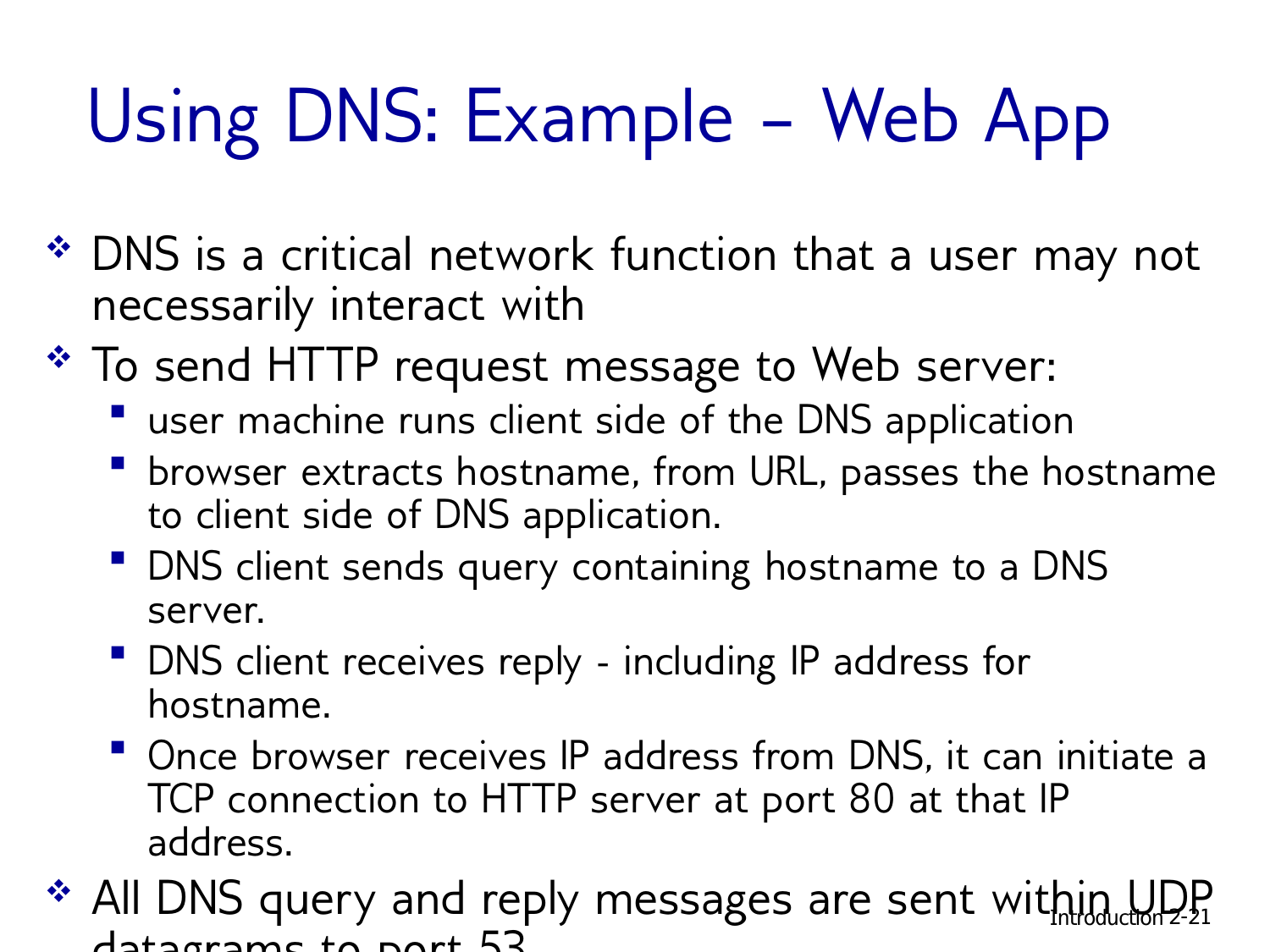

# Using DNS: Example – Web App
DNS is a critical network function that a user may not necessarily interact with
To send HTTP request message to Web server:
user machine runs client side of the DNS application
browser extracts hostname, from URL, passes the hostname to client side of DNS application.
DNS client sends query containing hostname to a DNS server.
DNS client receives reply - including IP address for hostname.
Once browser receives IP address from DNS, it can initiate a TCP connection to HTTP server at port 80 at that IP address.
All DNS query and reply messages are sent within UDP datagrams to port 53.

2-21
Introduction